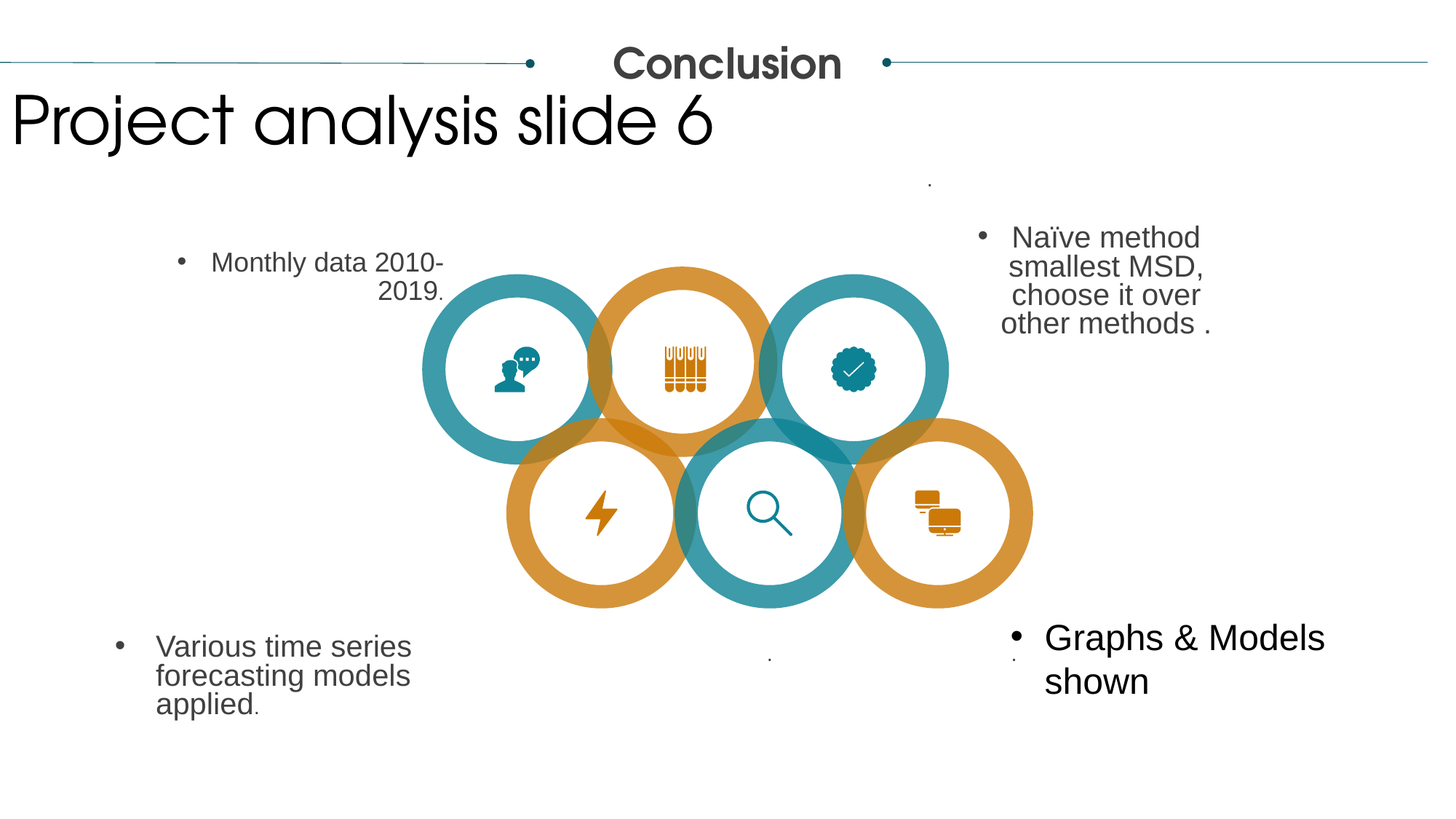

Conclusion
Project analysis slide 6
.
Naïve method smallest MSD, choose it over other methods .
Monthly data 2010-2019.

Graphs & Models shown
Various time series forecasting models applied.
.
.